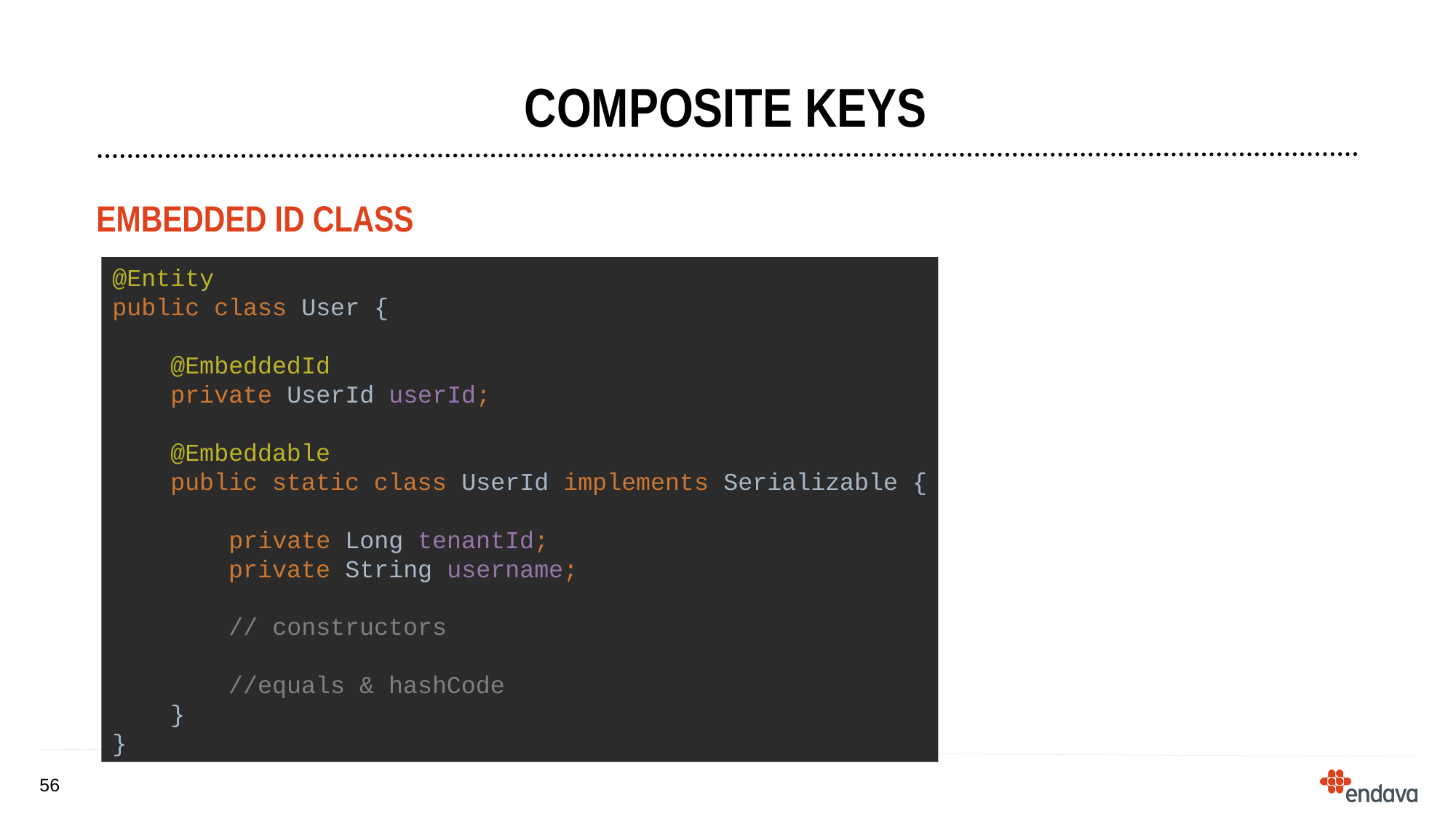

# Composite keys
Embedded id class
@Entity
public class User {
    @EmbeddedId
    private UserId userId;
    @Embeddable
    public static class UserId implements Serializable {
        private Long tenantId;
        private String username;
        // constructors
        //equals & hashCode
    }
}